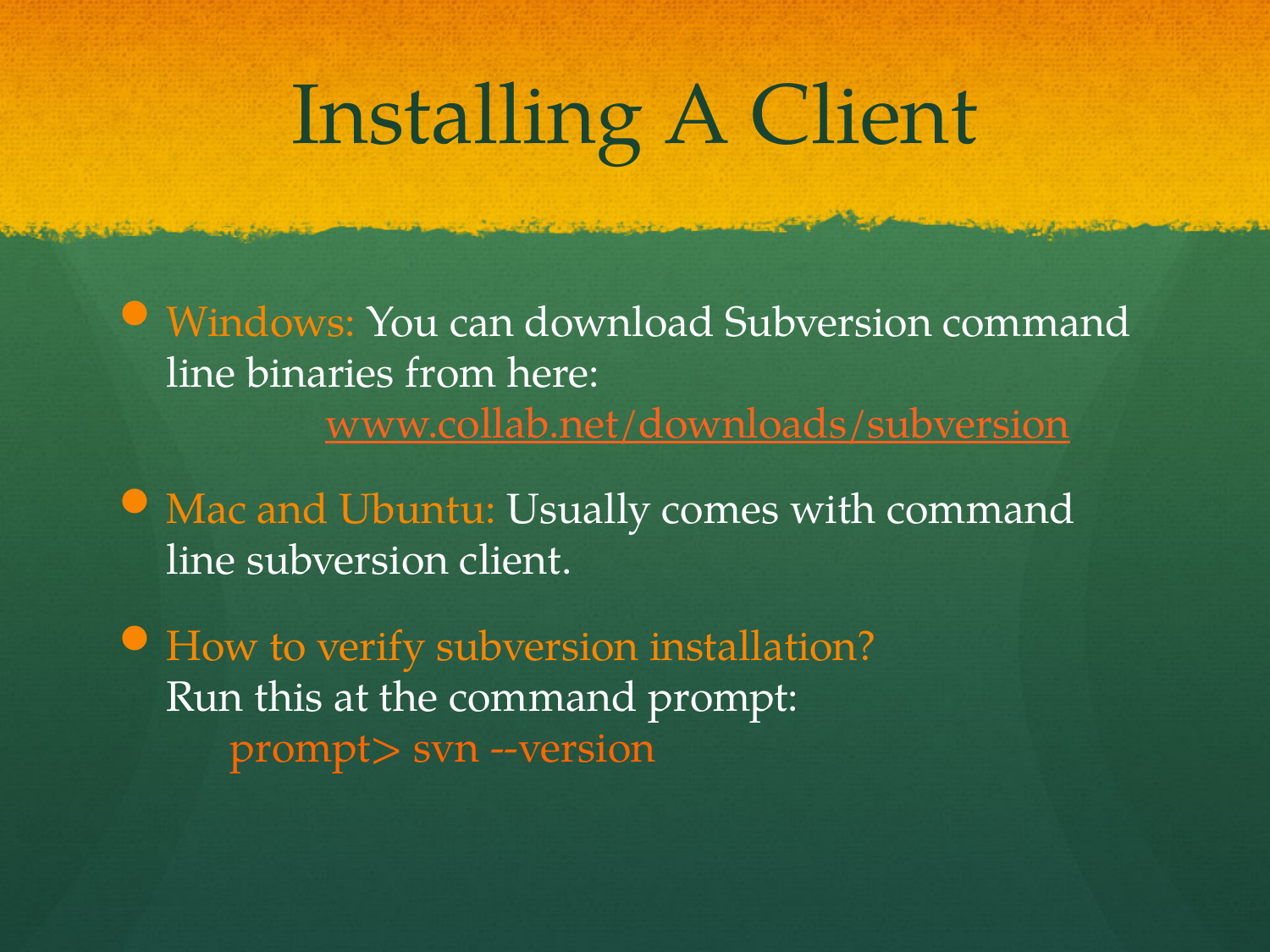

# Installing A Client
Windows: You can download Subversion command line binaries from here:
               www.collab.net/downloads/subversion
Mac and Ubuntu: Usually comes with command line subversion client.
How to verify subversion installation?
Run this at the command prompt:
      prompt> svn --version